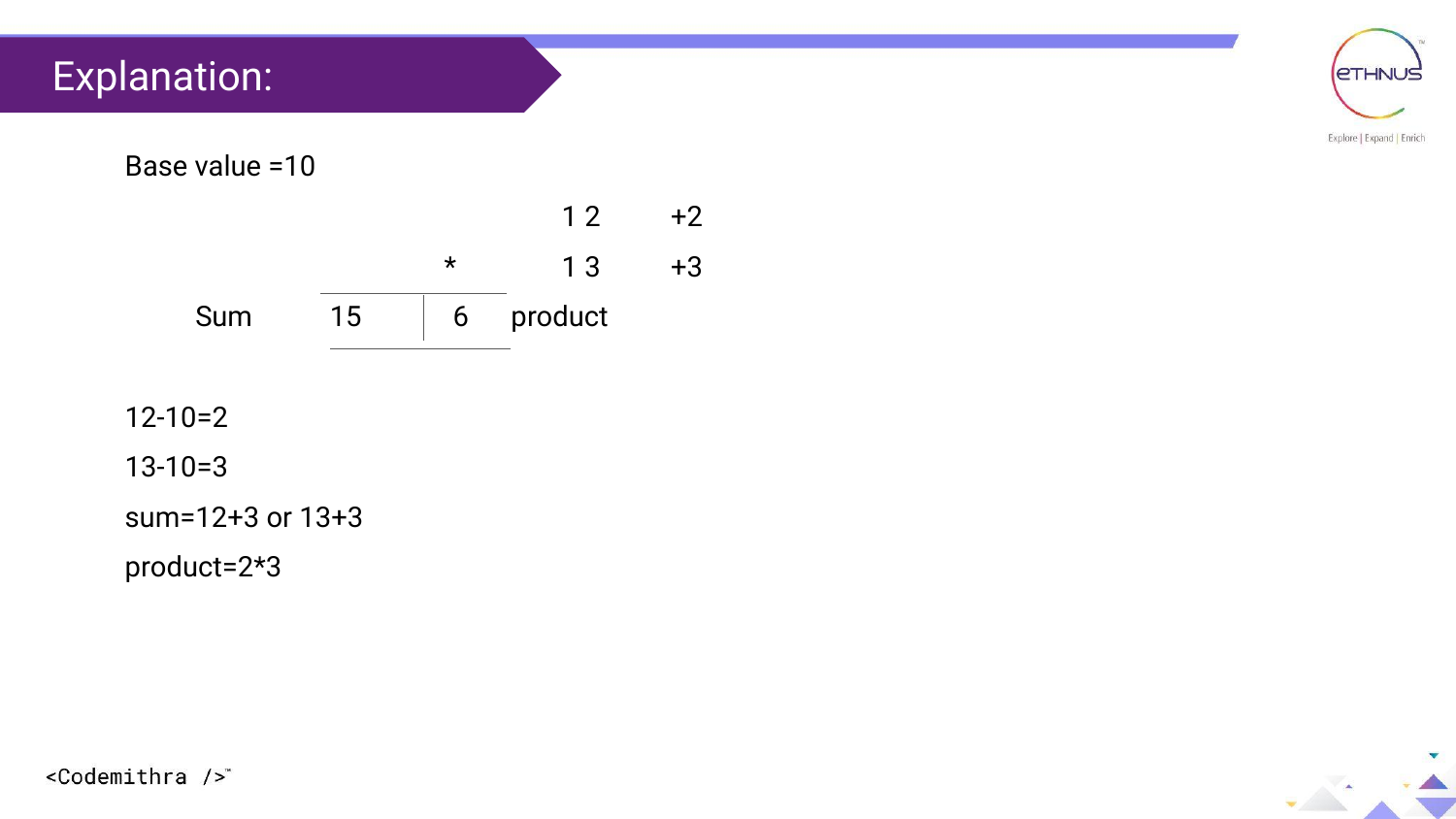

Explanation:
Base value =10
			1 2          +2
		    *	1 3          +3
          Sum           15             6      product

12-10=2
13-10=3
sum=12+3 or 13+3
product=2*3